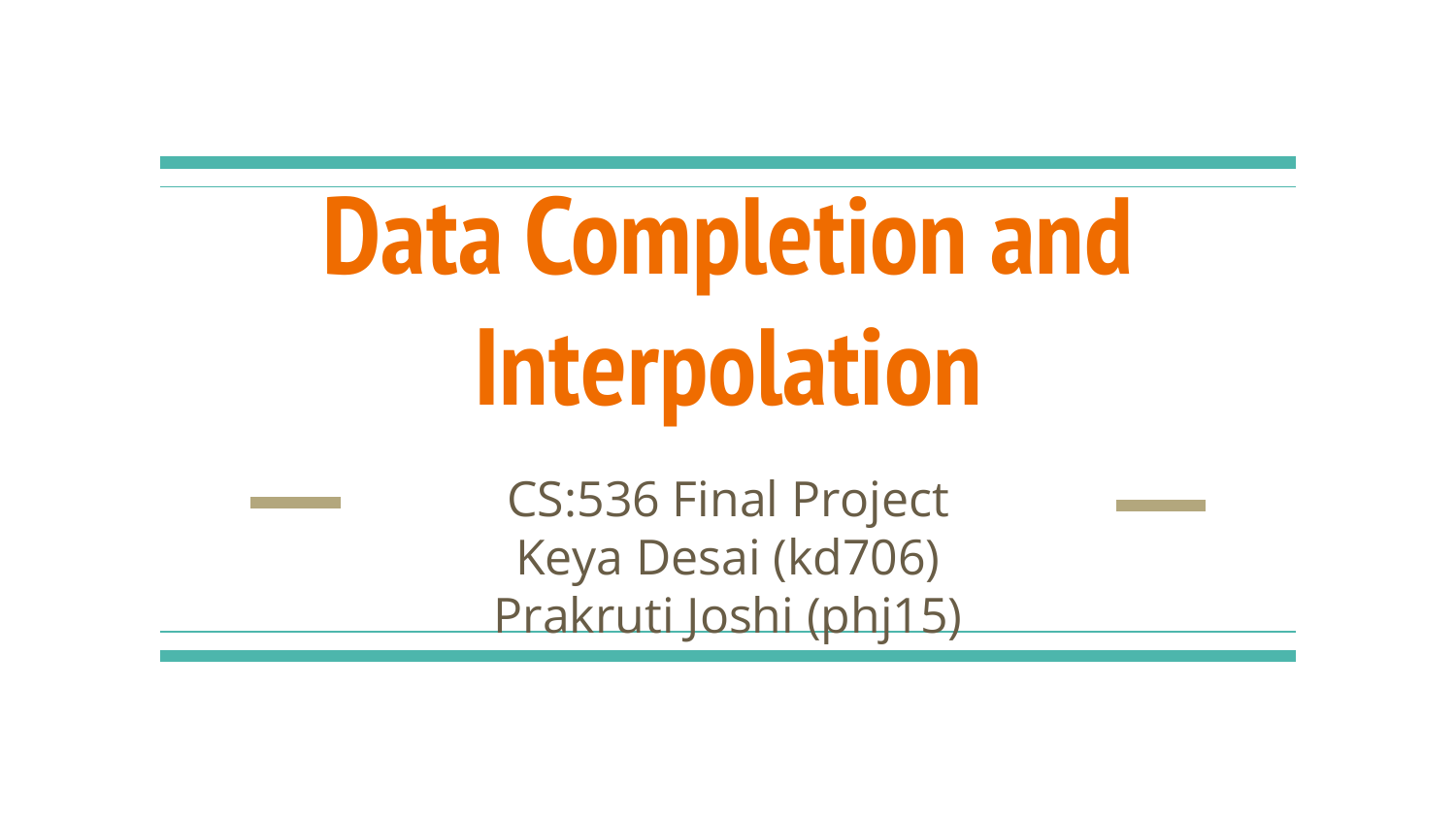

# Data Completion and Interpolation
CS:536 Final Project
Keya Desai (kd706)
Prakruti Joshi (phj15)